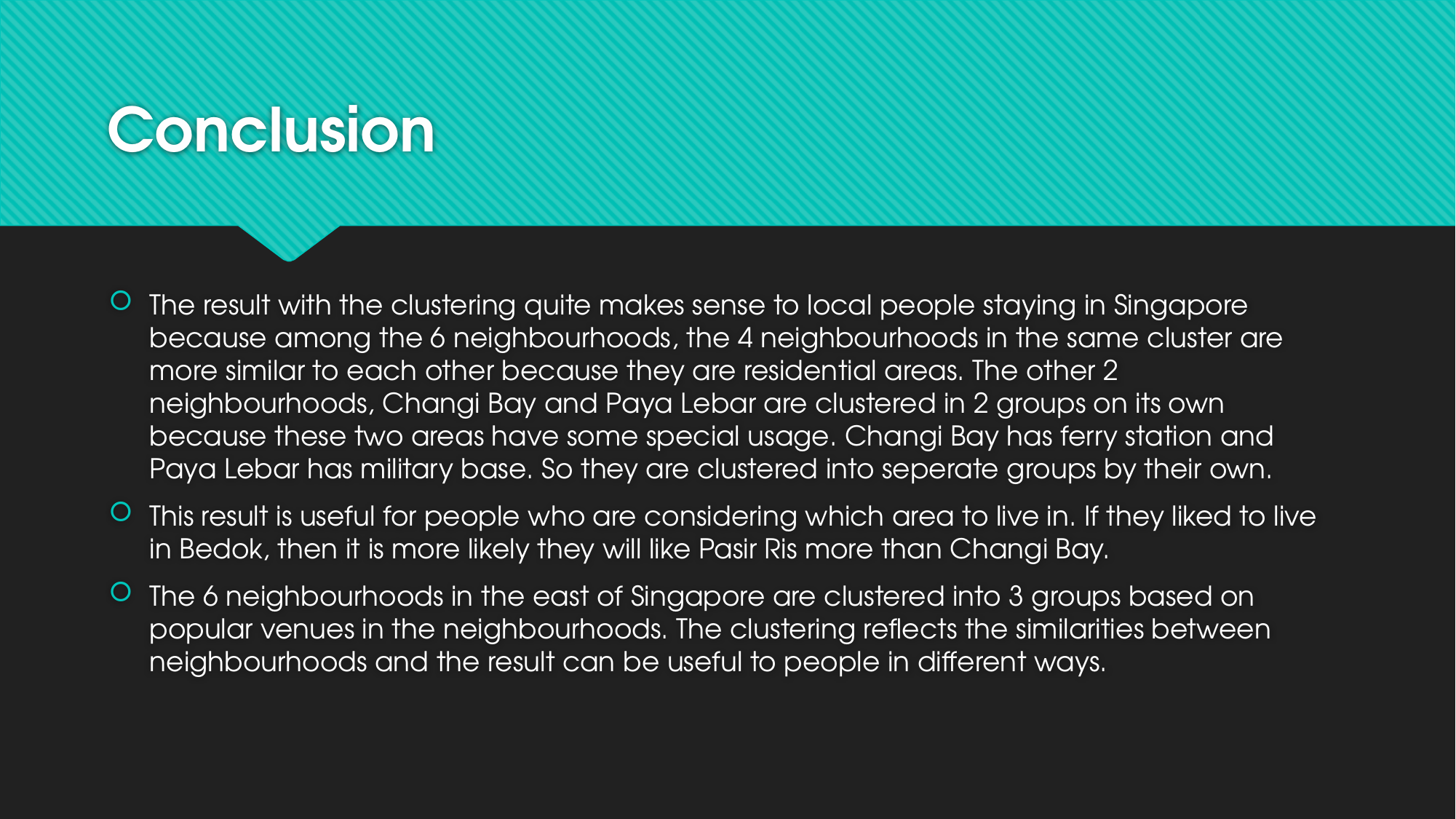

# Conclusion
The result with the clustering quite makes sense to local people staying in Singapore because among the 6 neighbourhoods, the 4 neighbourhoods in the same cluster are more similar to each other because they are residential areas. The other 2 neighbourhoods, Changi Bay and Paya Lebar are clustered in 2 groups on its own because these two areas have some special usage. Changi Bay has ferry station and Paya Lebar has military base. So they are clustered into seperate groups by their own.
This result is useful for people who are considering which area to live in. If they liked to live in Bedok, then it is more likely they will like Pasir Ris more than Changi Bay.
The 6 neighbourhoods in the east of Singapore are clustered into 3 groups based on popular venues in the neighbourhoods. The clustering reflects the similarities between neighbourhoods and the result can be useful to people in different ways.